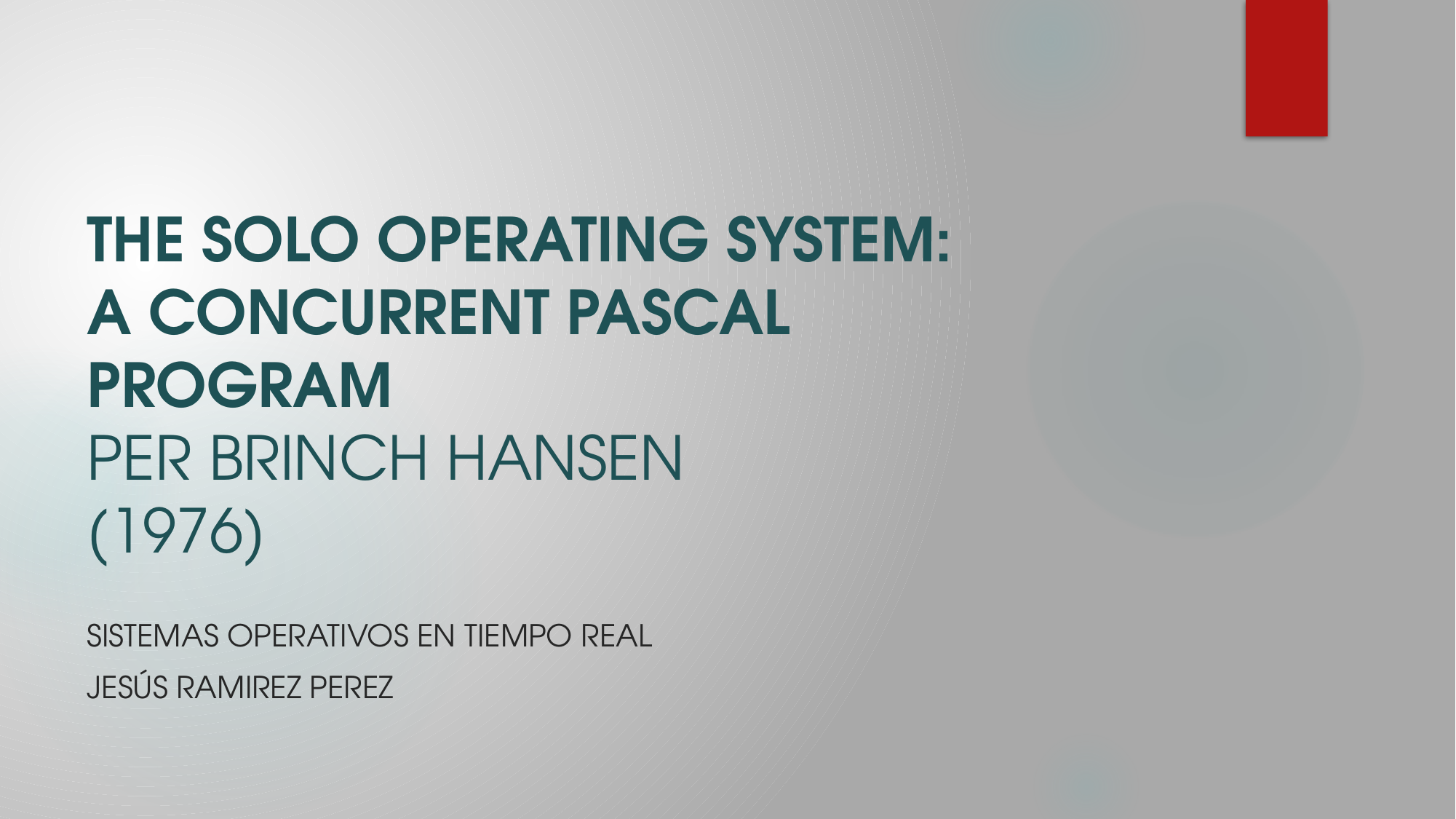

# THE SOLO OPERATING SYSTEM: A CONCURRENT PASCAL PROGRAM PER BRINCH HANSEN (1976)
Sistemas operativos en tiempo real
Jesús Ramirez perez